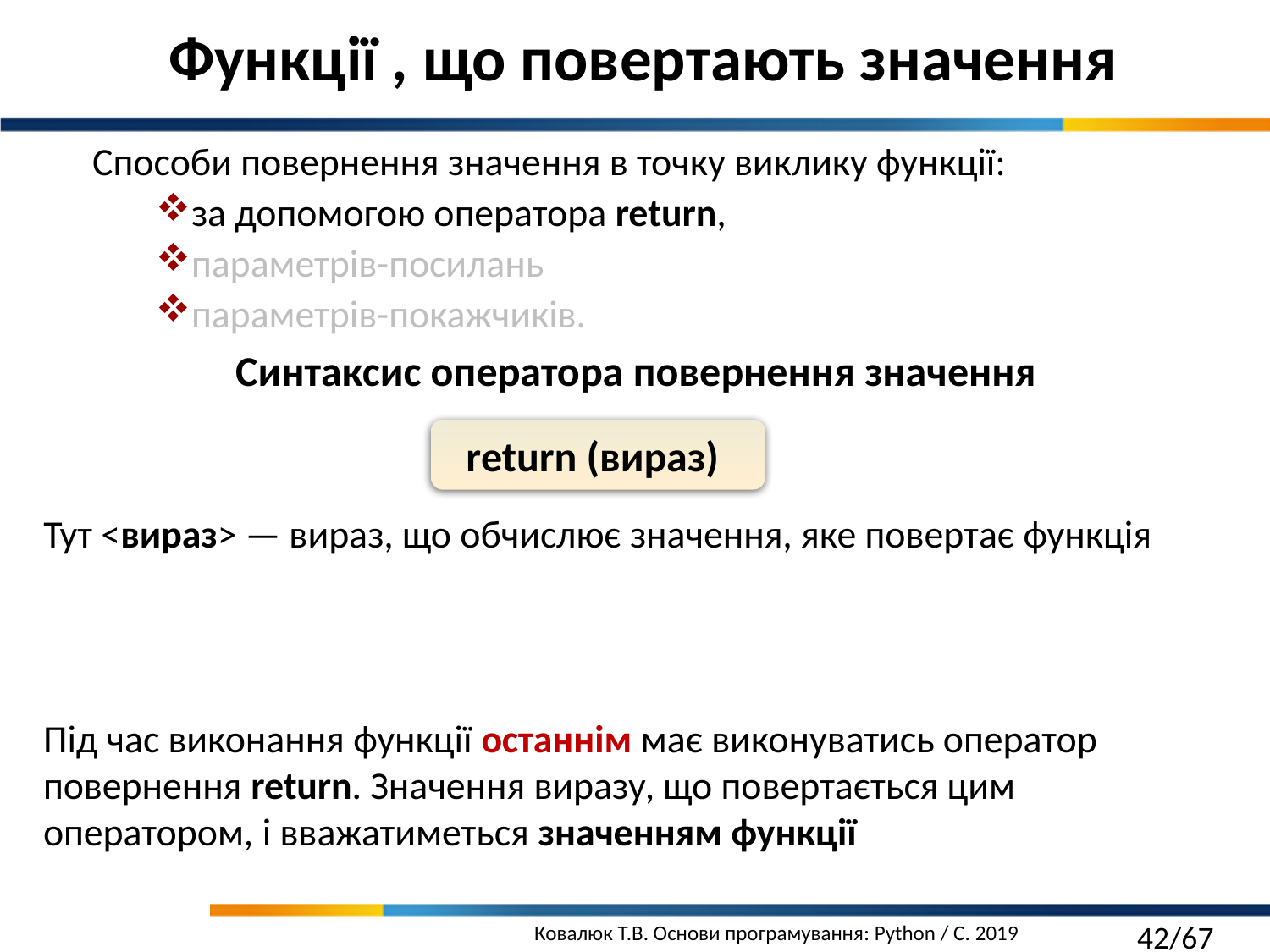

Функції , що повертають значення
Способи повернення значення в точку виклику функції:
за допомогою оператора return,
параметрів-посилань
параметрів-покажчиків.
Синтаксис оператора повернення значення
  return (вираз)
Тут <вираз> — вираз, що обчислює значення, яке повертає функція
Під час виконання функції останнім має виконуватись оператор повернення return. Значення виразу, що повертається цим оператором, і вважатиметься значенням функції